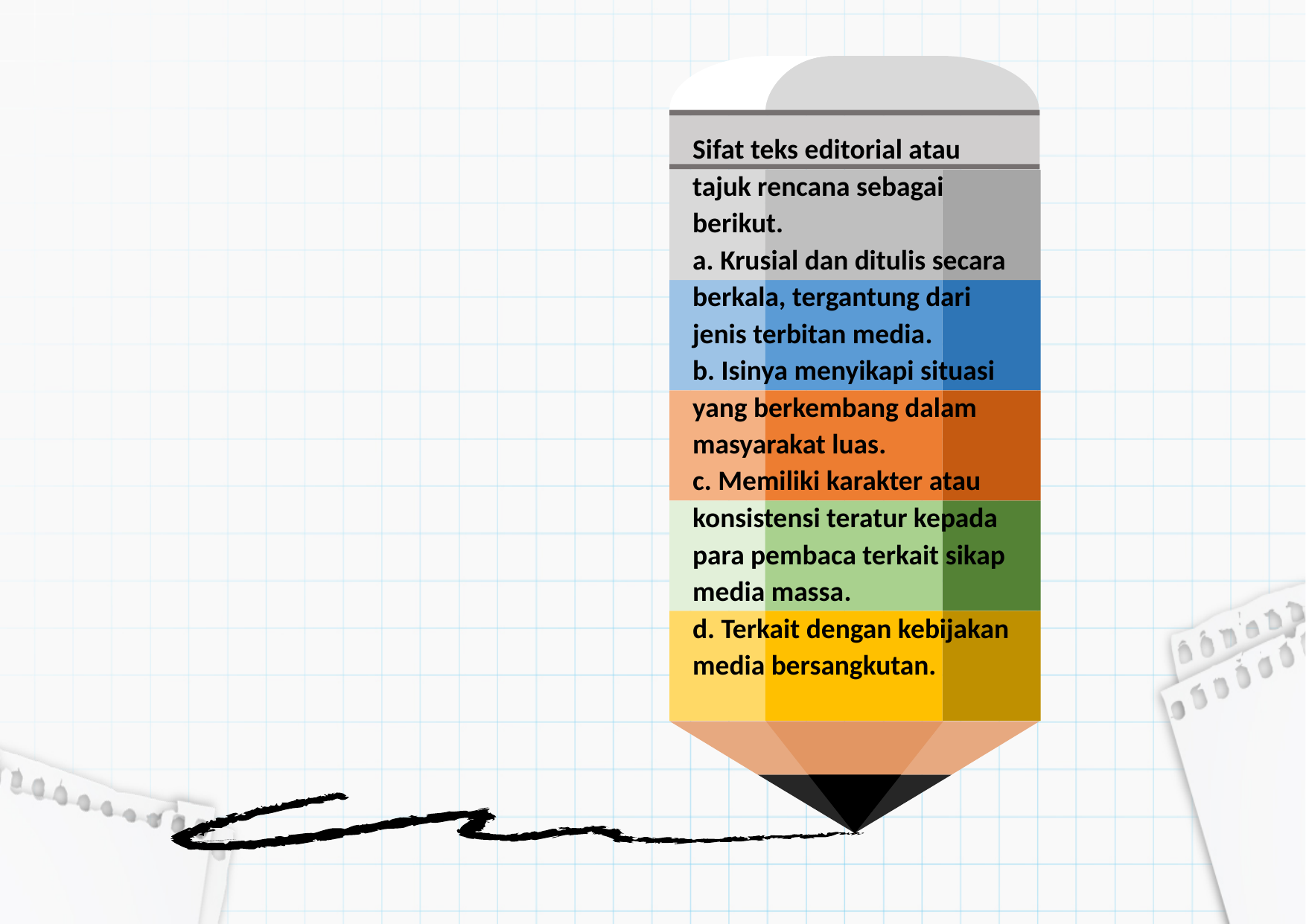

Sifat teks editorial atau tajuk rencana sebagai berikut.
a. Krusial dan ditulis secara berkala, tergantung dari jenis terbitan media.
b. Isinya menyikapi situasi yang berkembang dalam masyarakat luas.
c. Memiliki karakter atau konsistensi teratur kepada para pembaca terkait sikap media massa.
d. Terkait dengan kebijakan media bersangkutan.